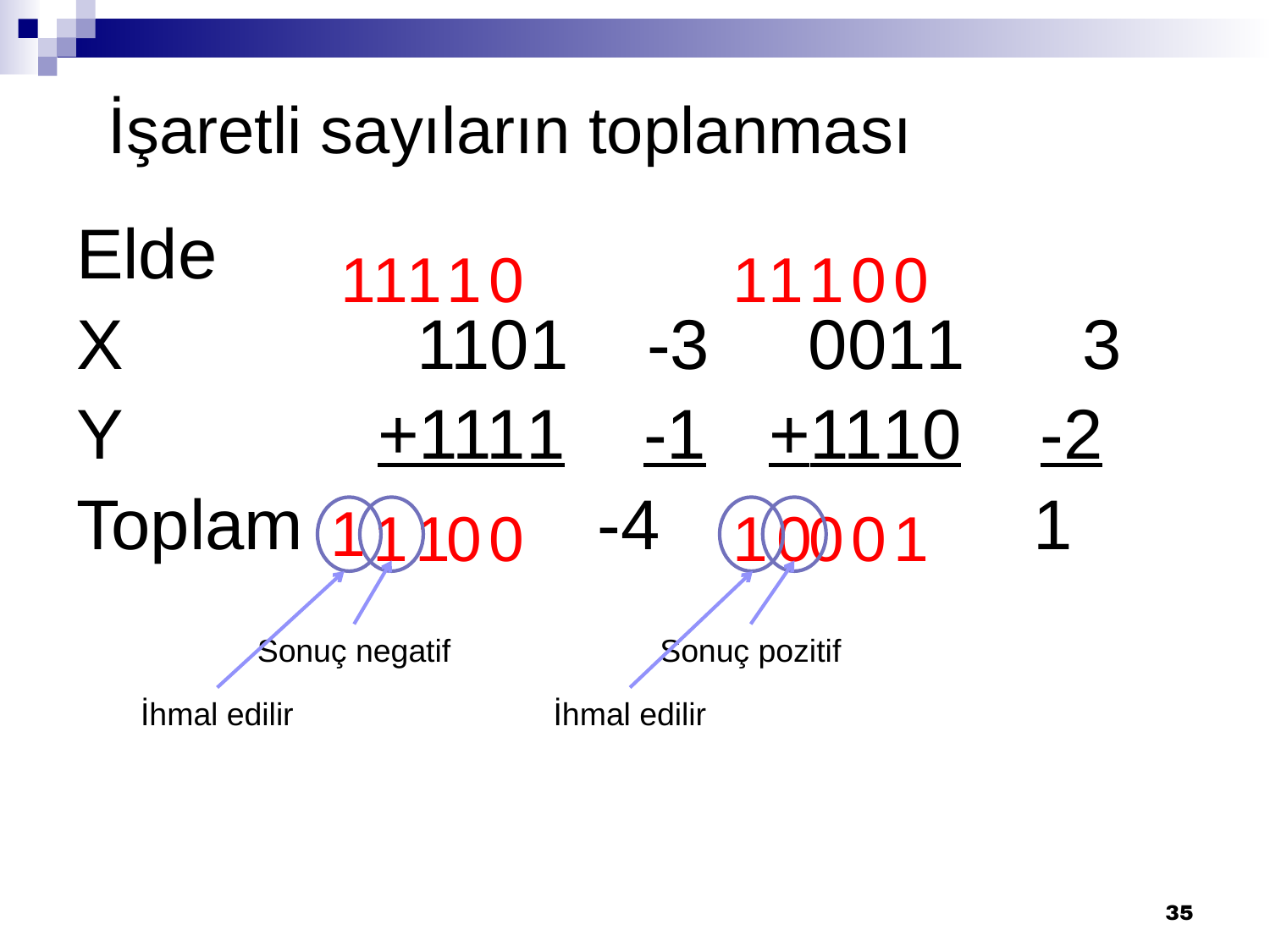

# İşaretli sayıların toplanması
Elde
X			  1101    -3     0011      3
Y			+1111    -1    +1110    -2
Toplam               -4                   1
1
1
1
1
0
1
1
1
0
0
1
1
1
0
0
1
0
0
0
1

Sonuç negatif
Sonuç pozitif
İhmal edilir
İhmal edilir
35